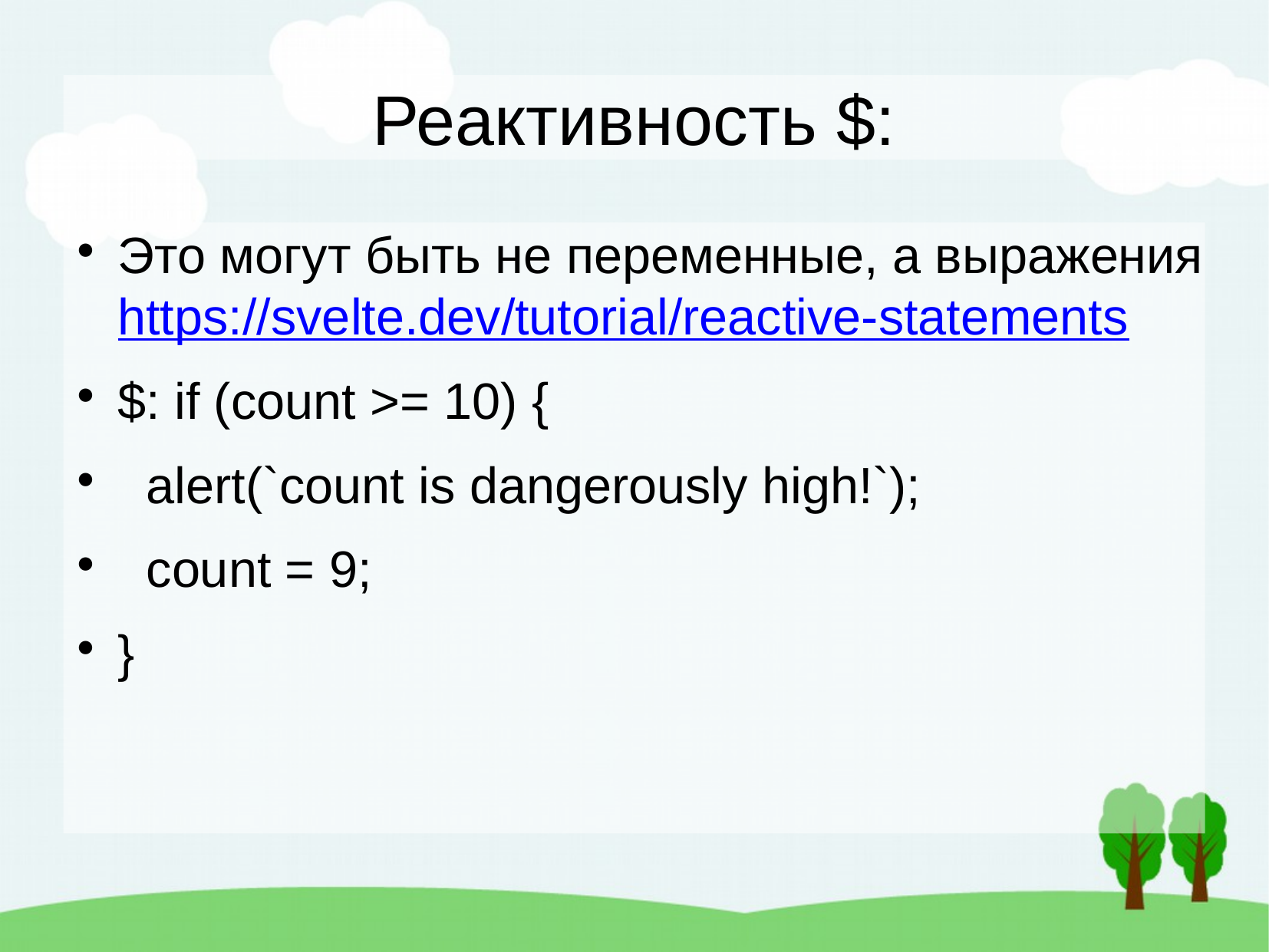

Реактивность $:
Это могут быть не переменные, а выражения
https://svelte.dev/tutorial/reactive-statements
$: if (count >= 10) {
  alert(`count is dangerously high!`);
  count = 9;
}